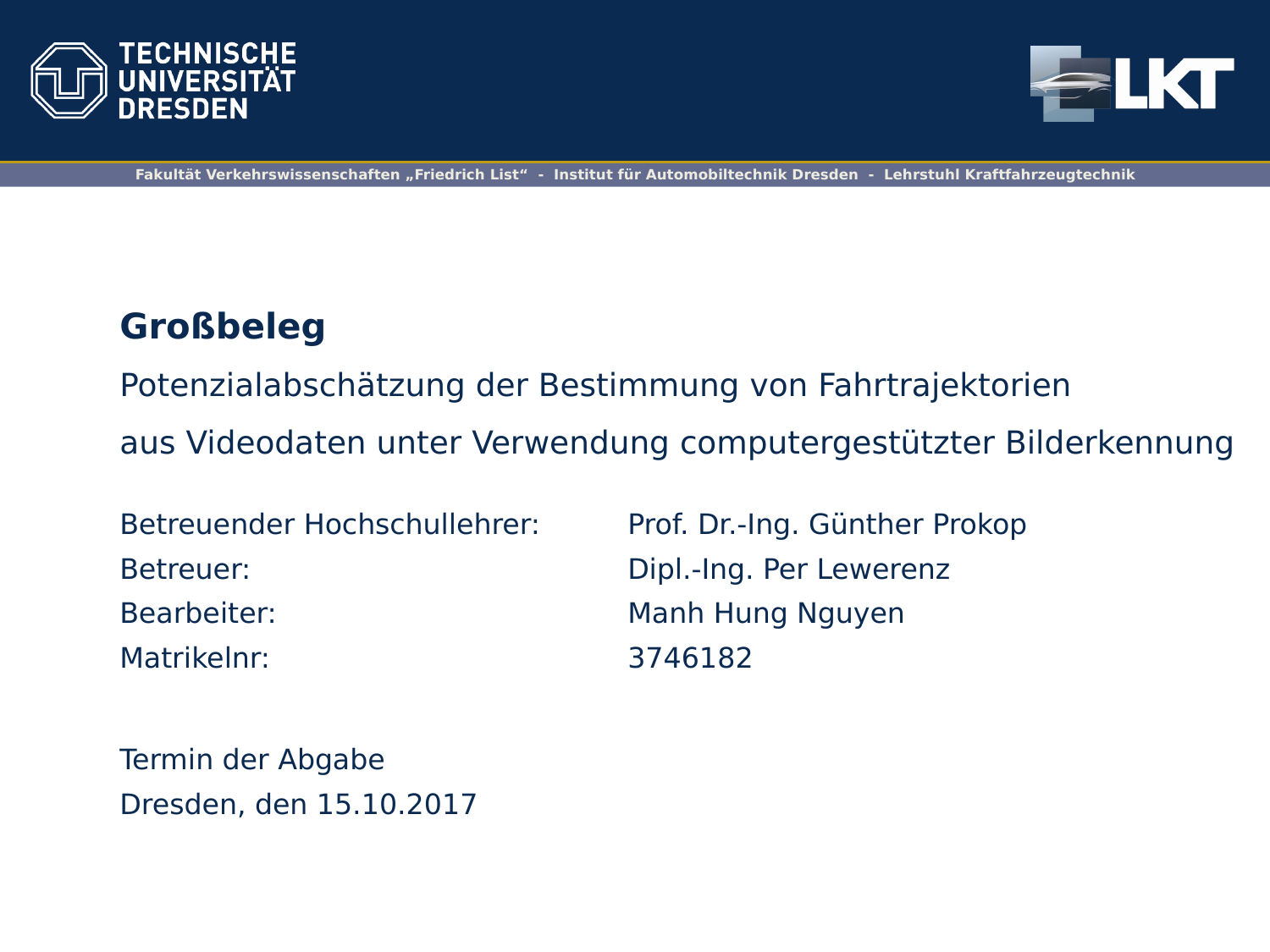

Großbeleg
Potenzialabschätzung der Bestimmung von Fahrtrajektorien
aus Videodaten unter Verwendung computergestützter Bilderkennung

Betreuender Hochschullehrer:	Prof. Dr.-Ing. Günther Prokop
Betreuer:			Dipl.-Ing. Per Lewerenz
Bearbeiter:			Manh Hung Nguyen
Matrikelnr:			3746182

Termin der Abgabe
Dresden, den 15.10.2017